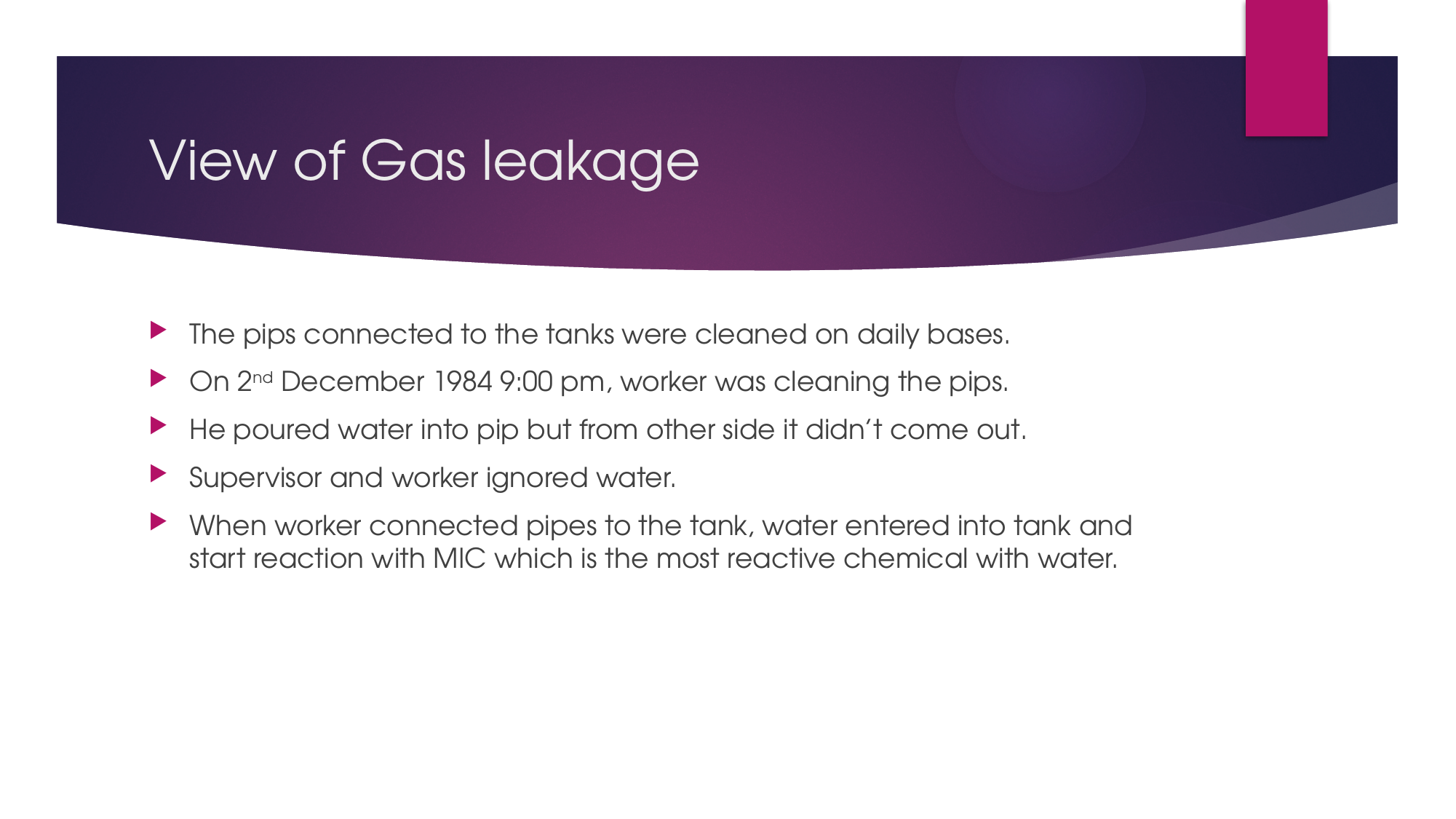

# View of Gas leakage
The pips connected to the tanks were cleaned on daily bases.
On 2nd December 1984 9:00 pm, worker was cleaning the pips.
He poured water into pip but from other side it didn’t come out.
Supervisor and worker ignored water.
When worker connected pipes to the tank, water entered into tank and start reaction with MIC which is the most reactive chemical with water.